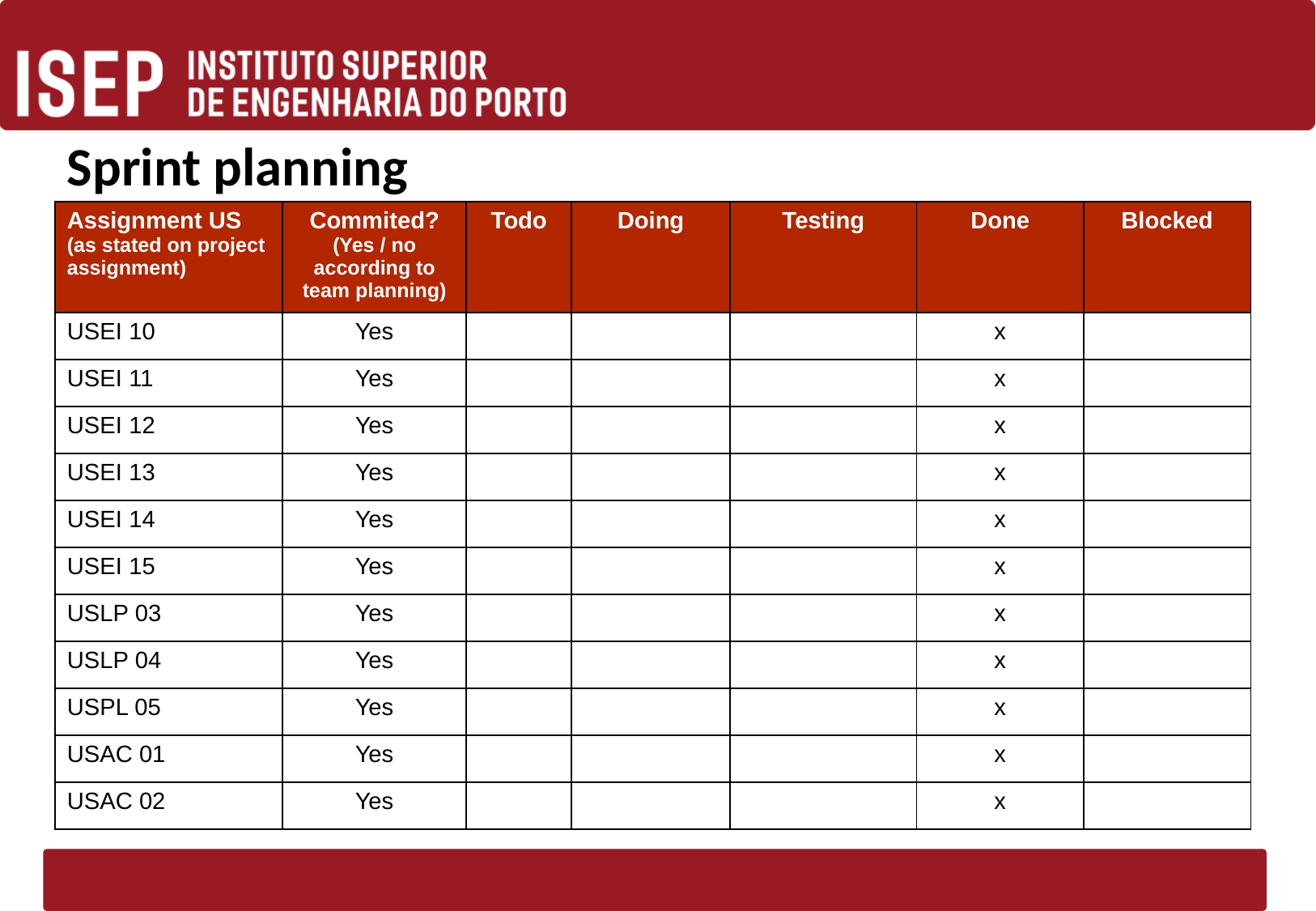

# Sprint planning
| Assignment US (as stated on project assignment) | Commited? (Yes / no according to team planning) | Todo | Doing | Testing | Done | Blocked |
| --- | --- | --- | --- | --- | --- | --- |
| USEI 10 | Yes |  |  |  | x |  |
| USEI 11 | Yes |  |  |  | x​ |  |
| USEI 12 | Yes |  |  |  | x​ |  |
| USEI 13 | Yes |  |  |  | x​ |  |
| USEI 14 | Yes |  |  |  | x​ |  |
| USEI 15 | Yes |  |  |  | x​ |  |
| USLP 03 | Yes |  |  |  | x​ |  |
| USLP 04 | Yes |  |  |  | x |  |
| USPL 05 | Yes |  |  |  | x |  |
| USAC 01 | Yes |  |  |  | x |  |
| USAC 02 | Yes |  |  |  | x |  |